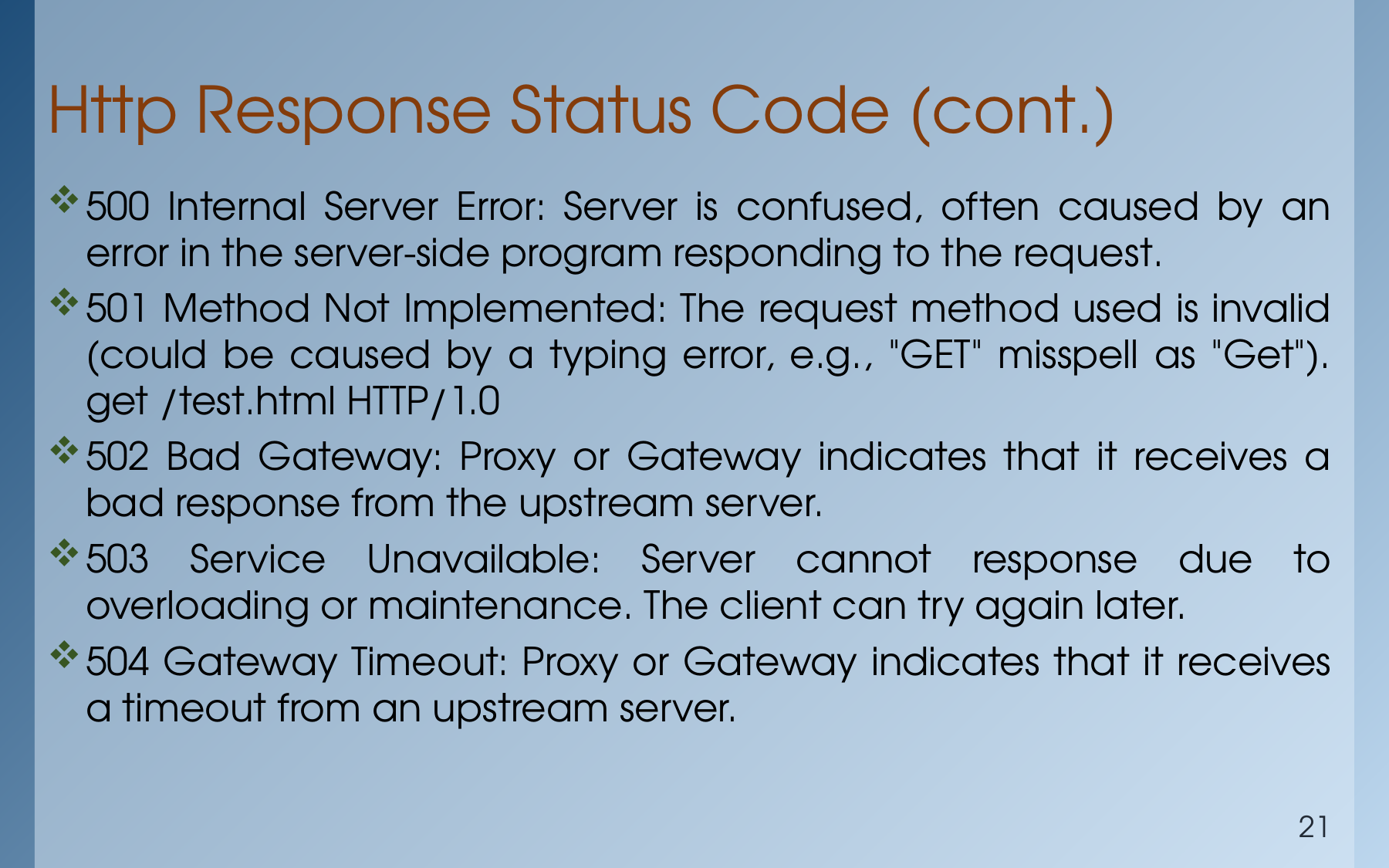

# Http Response Status Code (cont.)
500 Internal Server Error: Server is confused, often caused by an error in the server-side program responding to the request.
501 Method Not Implemented: The request method used is invalid (could be caused by a typing error, e.g., "GET" misspell as "Get").
get /test.html HTTP/1.0
502 Bad Gateway: Proxy or Gateway indicates that it receives a bad response from the upstream server.
503 Service Unavailable: Server cannot response due to overloading or maintenance. The client can try again later.
504 Gateway Timeout: Proxy or Gateway indicates that it receives a timeout from an upstream server.
21